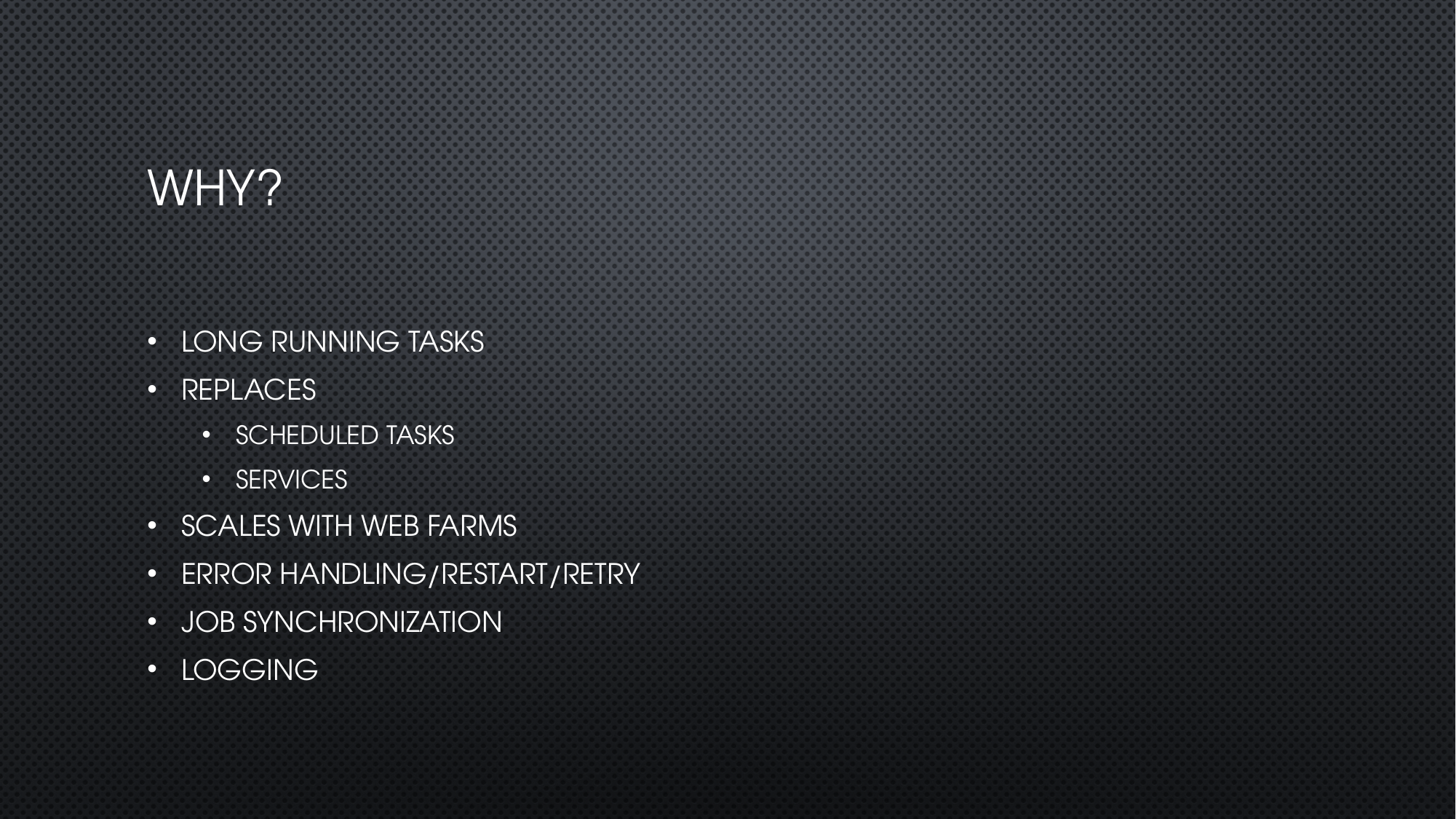

# Why?
Long running tasks
Replaces
Scheduled Tasks
Services
Scales with Web Farms
Error Handling/Restart/Retry
Job Synchronization
Logging